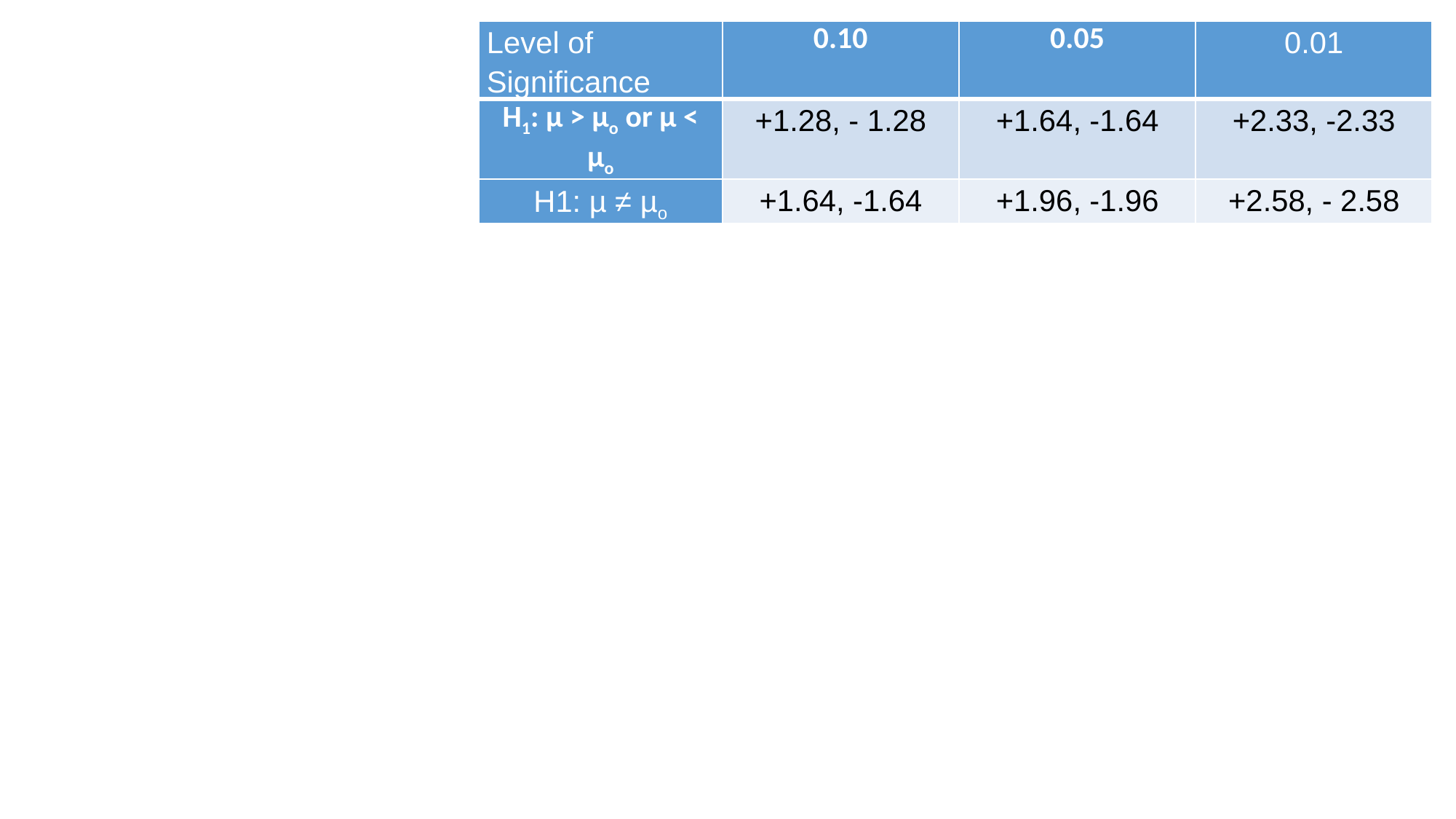

| Level of Significance | 0.10 | 0.05 | 0.01 |
| --- | --- | --- | --- |
| H1: µ > µo or µ < µo | +1.28, - 1.28 | +1.64, -1.64 | +2.33, -2.33 |
| H1: µ ≠ µo | +1.64, -1.64 | +1.96, -1.96 | +2.58, - 2.58 |
#